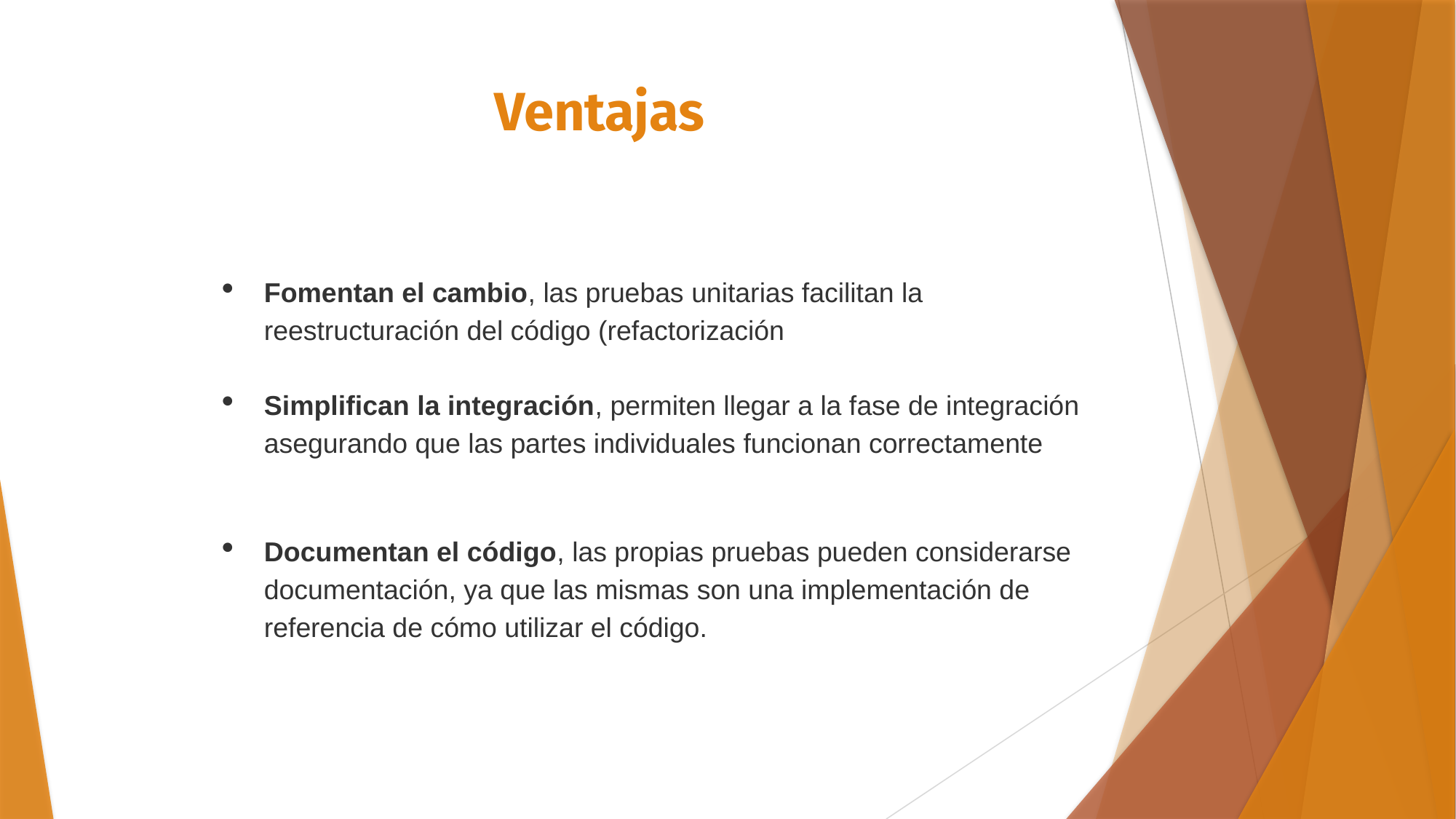

# Ventajas
Fomentan el cambio, las pruebas unitarias facilitan la reestructuración del código (refactorización

Simplifican la integración, permiten llegar a la fase de integración asegurando que las partes individuales funcionan correctamente

Documentan el código, las propias pruebas pueden considerarse documentación, ya que las mismas son una implementación de referencia de cómo utilizar el código.